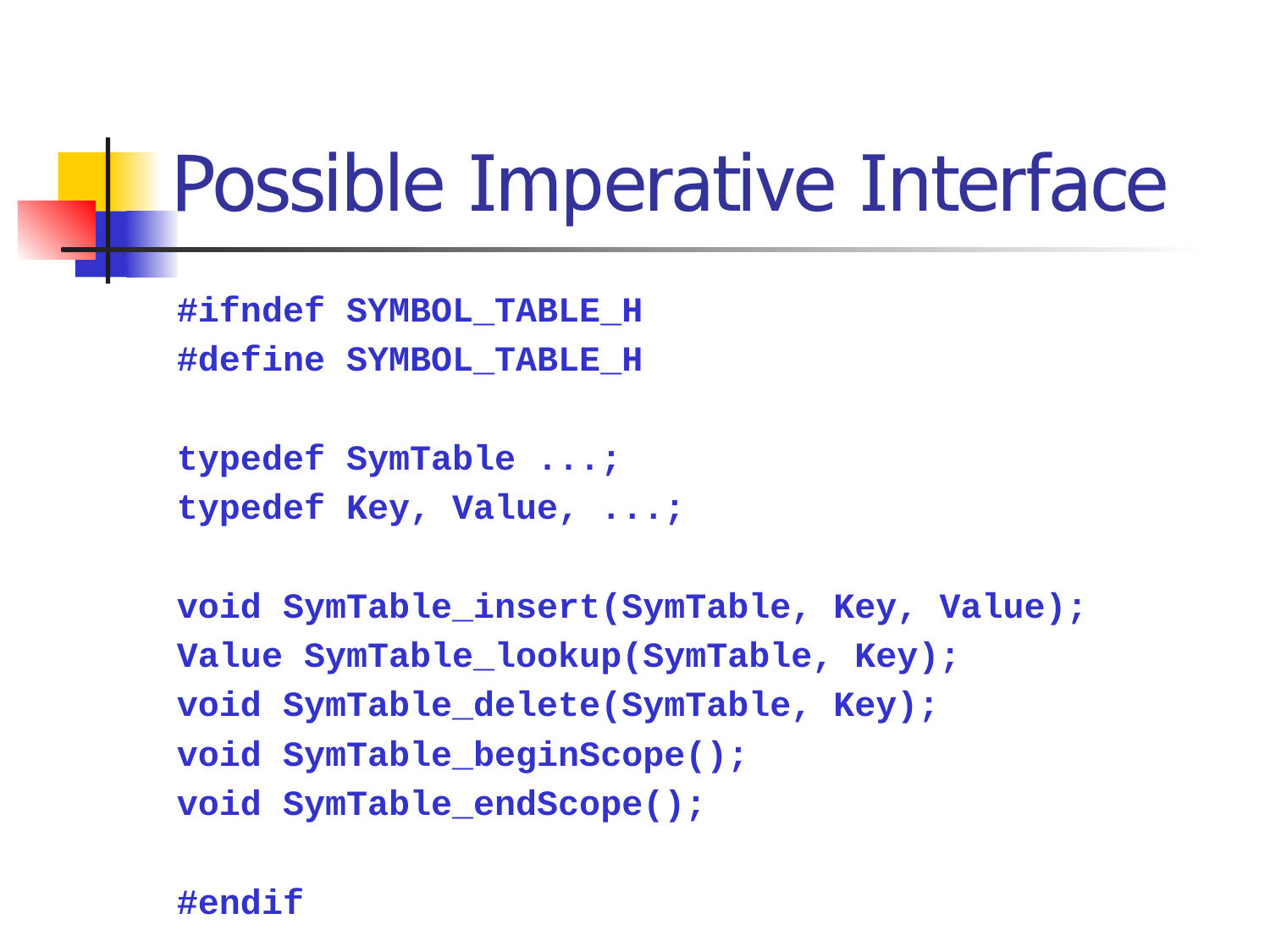

# Possible Imperative Interface
#ifndef SYMBOL_TABLE_H
#define SYMBOL_TABLE_H

typedef SymTable ...;
typedef Key, Value, ...;

void SymTable_insert(SymTable, Key, Value);
Value SymTable_lookup(SymTable, Key);
void SymTable_delete(SymTable, Key);
void SymTable_beginScope();
void SymTable_endScope();

#endif